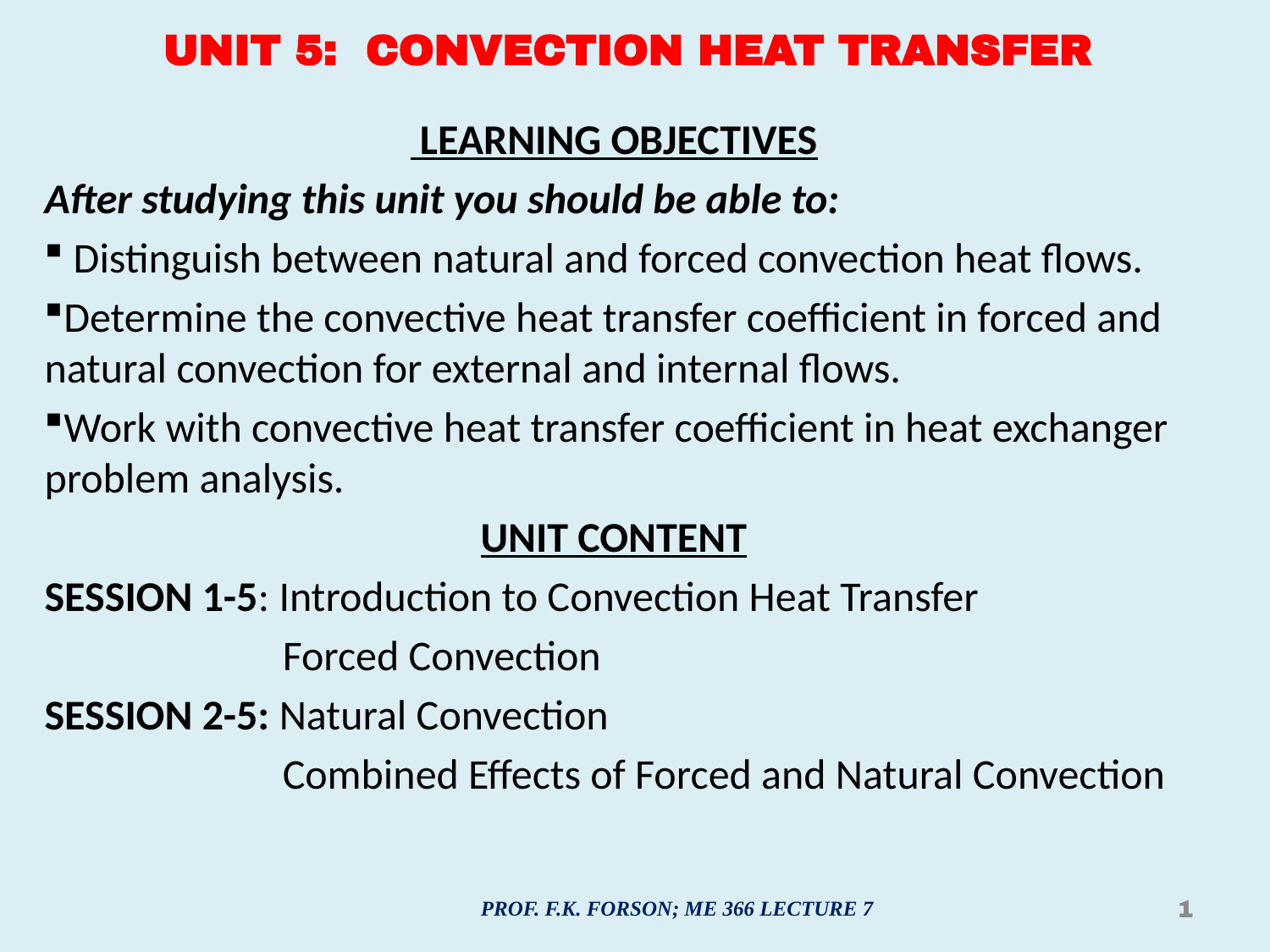

# UNIT 5:  CONVECTION HEAT TRANSFER
 LEARNING OBJECTIVES
After studying this unit you should be able to:
 Distinguish between natural and forced convection heat flows.
Determine the convective heat transfer coefficient in forced and natural convection for external and internal flows.
Work with convective heat transfer coefficient in heat exchanger problem analysis.
UNIT CONTENT
SESSION 1-5: Introduction to Convection Heat Transfer
                         Forced Convection
SESSION 2-5: Natural Convection
                         Combined Effects of Forced and Natural Convection
PROF. F.K. FORSON; ME 366 LECTURE 7
1